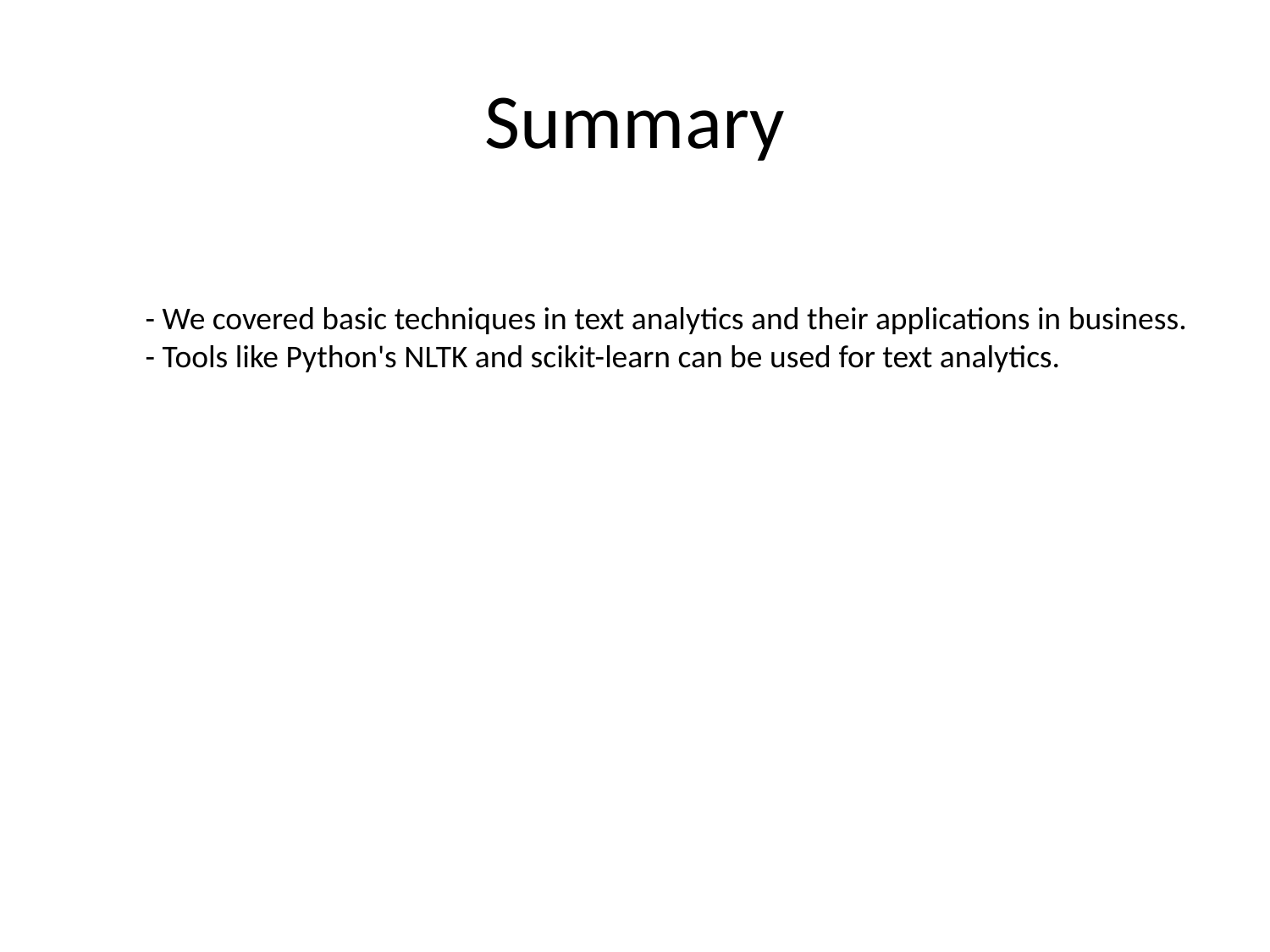

# Summary

- We covered basic techniques in text analytics and their applications in business.
- Tools like Python's NLTK and scikit-learn can be used for text analytics.